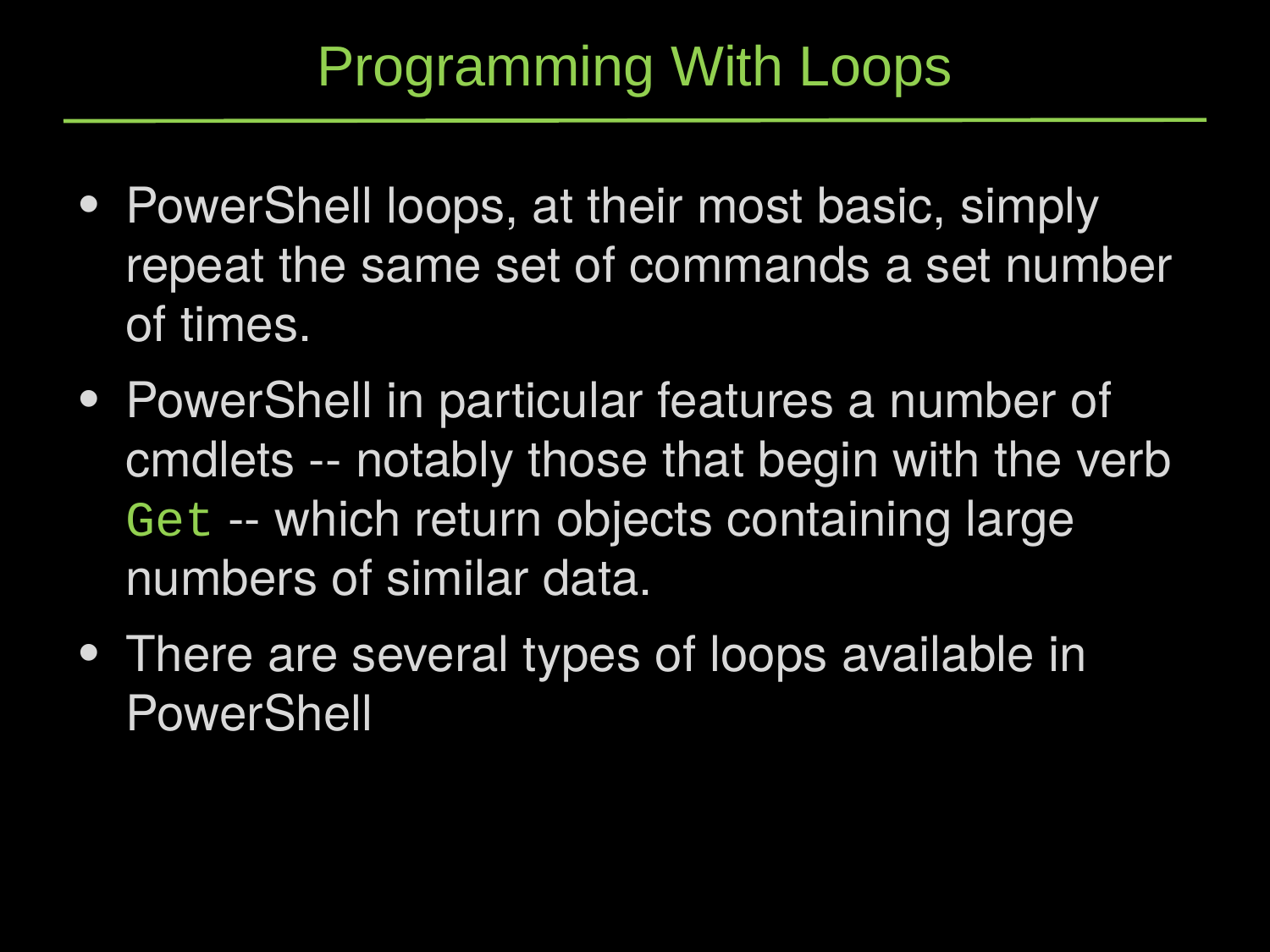

# Programming With Loops
PowerShell loops, at their most basic, simply repeat the same set of commands a set number of times.
PowerShell in particular features a number of cmdlets -- notably those that begin with the verb Get -- which return objects containing large numbers of similar data.
There are several types of loops available in PowerShell